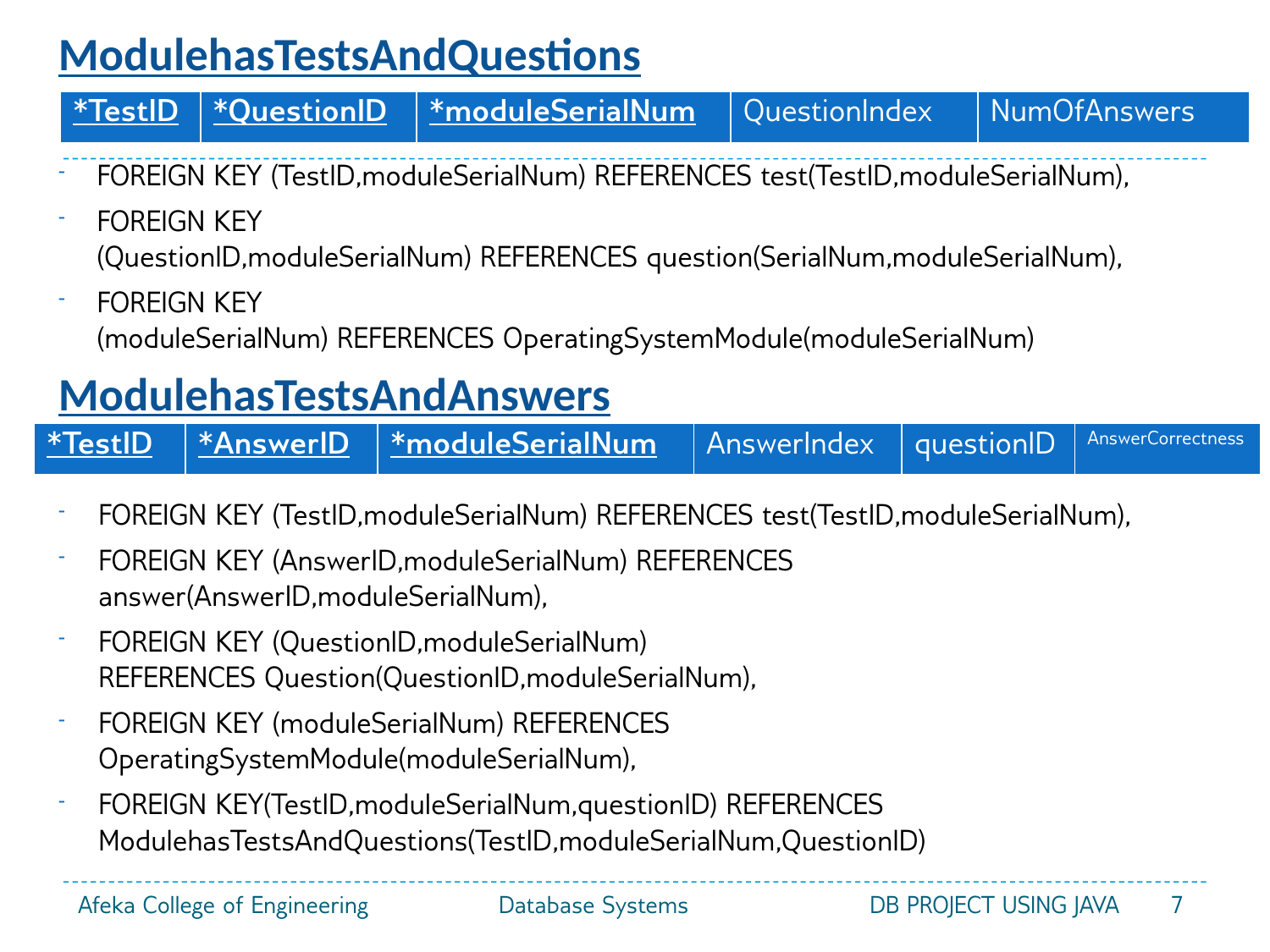

ModulehasTestsAndQuestions

FOREIGN KEY (TestID,moduleSerialNum) REFERENCES test(TestID,moduleSerialNum),
FOREIGN KEY (QuestionID,moduleSerialNum) REFERENCES question(SerialNum,moduleSerialNum),
FOREIGN KEY (moduleSerialNum) REFERENCES OperatingSystemModule(moduleSerialNum)
ModulehasTestsAndAnswers

FOREIGN KEY (TestID,moduleSerialNum) REFERENCES test(TestID,moduleSerialNum),
FOREIGN KEY (AnswerID,moduleSerialNum) REFERENCES answer(AnswerID,moduleSerialNum),
FOREIGN KEY (QuestionID,moduleSerialNum) REFERENCES Question(QuestionID,moduleSerialNum),
FOREIGN KEY (moduleSerialNum) REFERENCES OperatingSystemModule(moduleSerialNum),
FOREIGN KEY(TestID,moduleSerialNum,questionID) REFERENCES ModulehasTestsAndQuestions(TestID,moduleSerialNum,QuestionID)

| \*TestID | \*QuestionID | \*moduleSerialNum | QuestionIndex | NumOfAnswers |
| --- | --- | --- | --- | --- |
| \*TestID | \*AnswerID | \*moduleSerialNum | AnswerIndex | questionID | AnswerCorrectness |
| --- | --- | --- | --- | --- | --- |
| SerialNum |  | QuestionText | QuestionType |
| --- | --- | --- | --- |
DB PROJECT USING JAVA 	7
Database Systems
Afeka College of Engineering